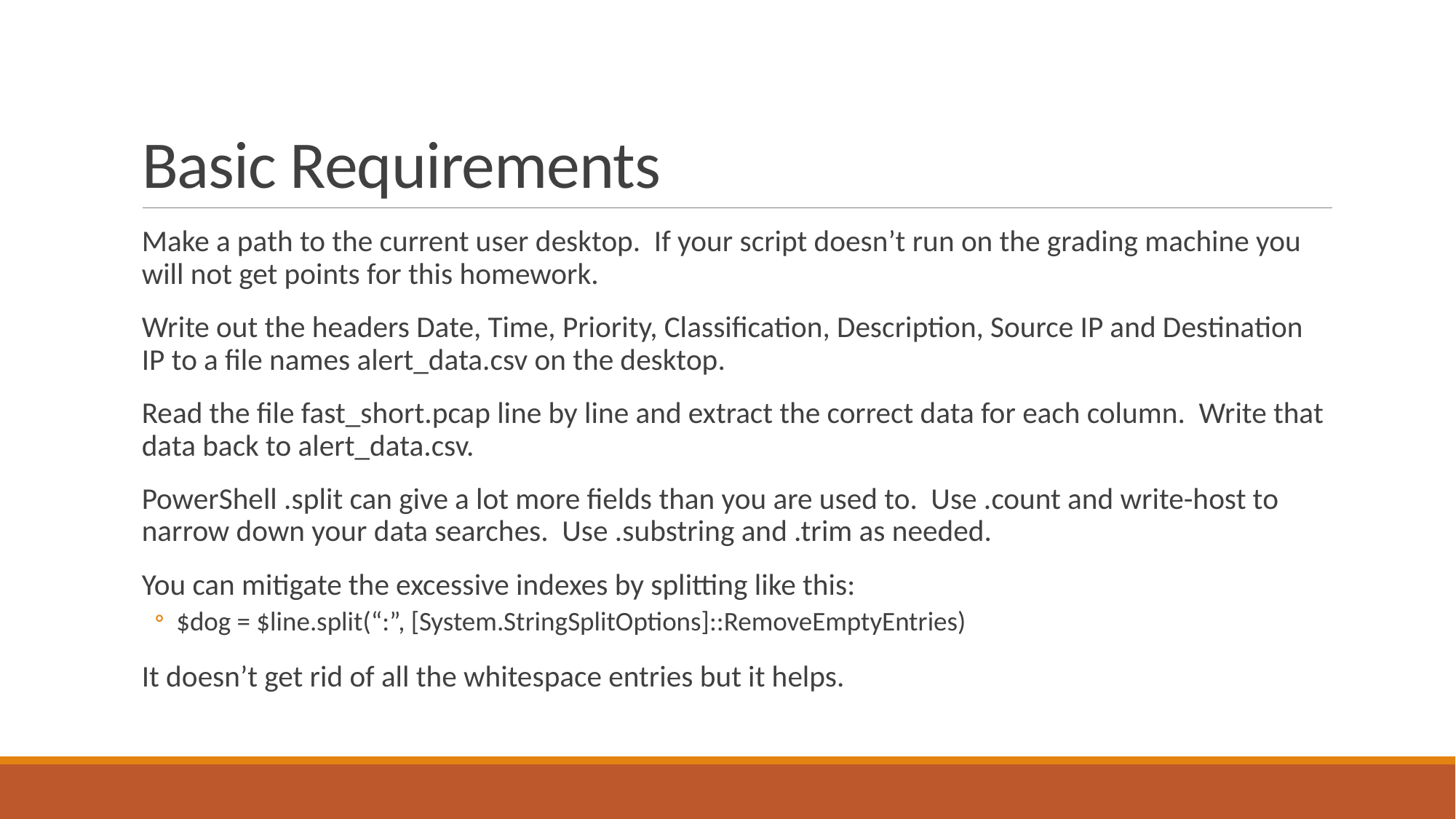

# Basic Requirements
Make a path to the current user desktop.  If your script doesn’t run on the grading machine you will not get points for this homework.
Write out the headers Date, Time, Priority, Classification, Description, Source IP and Destination IP to a file names alert_data.csv on the desktop.
Read the file fast_short.pcap line by line and extract the correct data for each column.  Write that data back to alert_data.csv.
PowerShell .split can give a lot more fields than you are used to.  Use .count and write-host to narrow down your data searches.  Use .substring and .trim as needed.
You can mitigate the excessive indexes by splitting like this:
$dog = $line.split(“:”, [System.StringSplitOptions]::RemoveEmptyEntries)
It doesn’t get rid of all the whitespace entries but it helps.